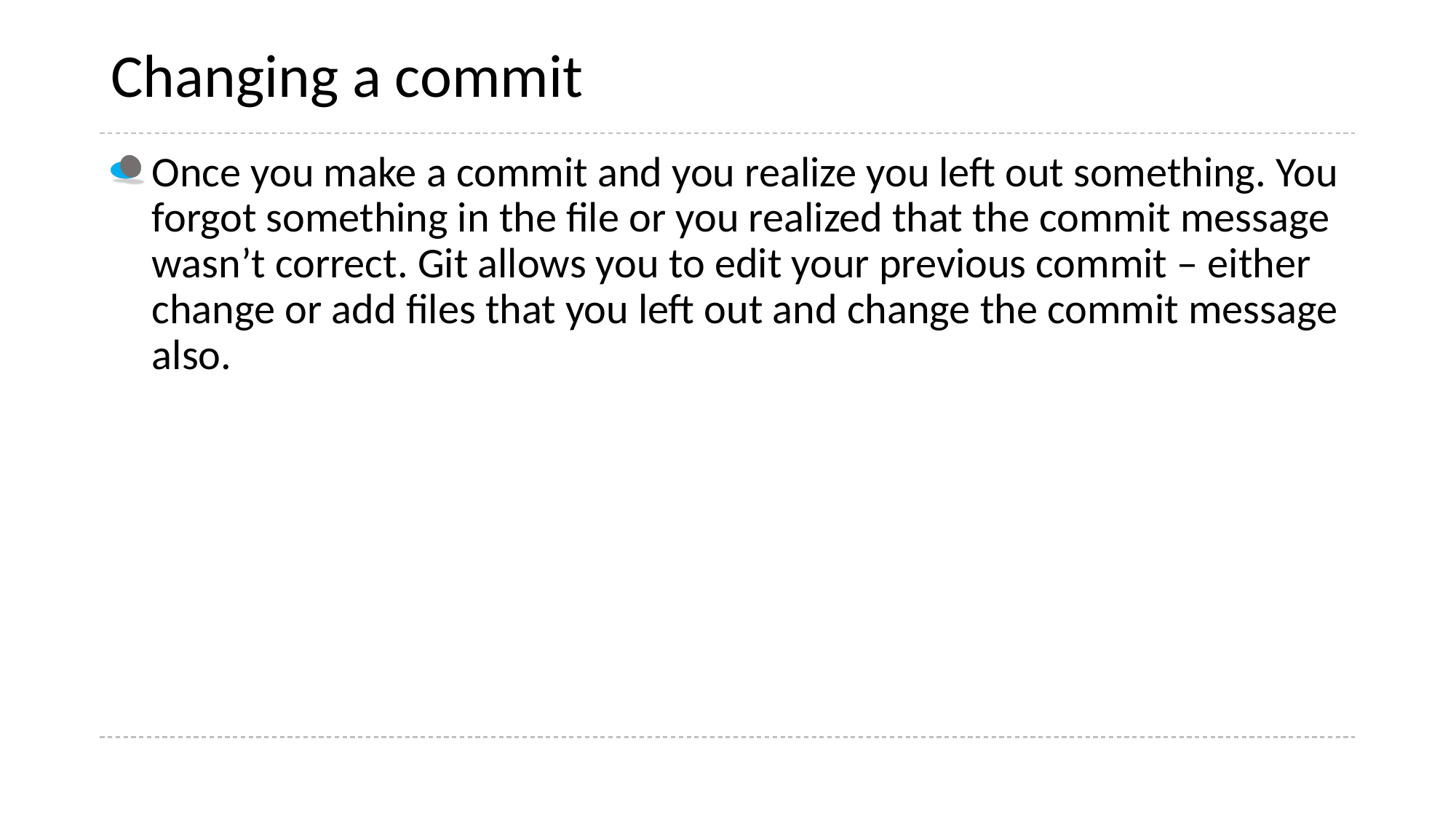

# Changing a commit
Once you make a commit and you realize you left out something. You forgot something in the file or you realized that the commit message wasn’t correct. Git allows you to edit your previous commit – either change or add files that you left out and change the commit message also.